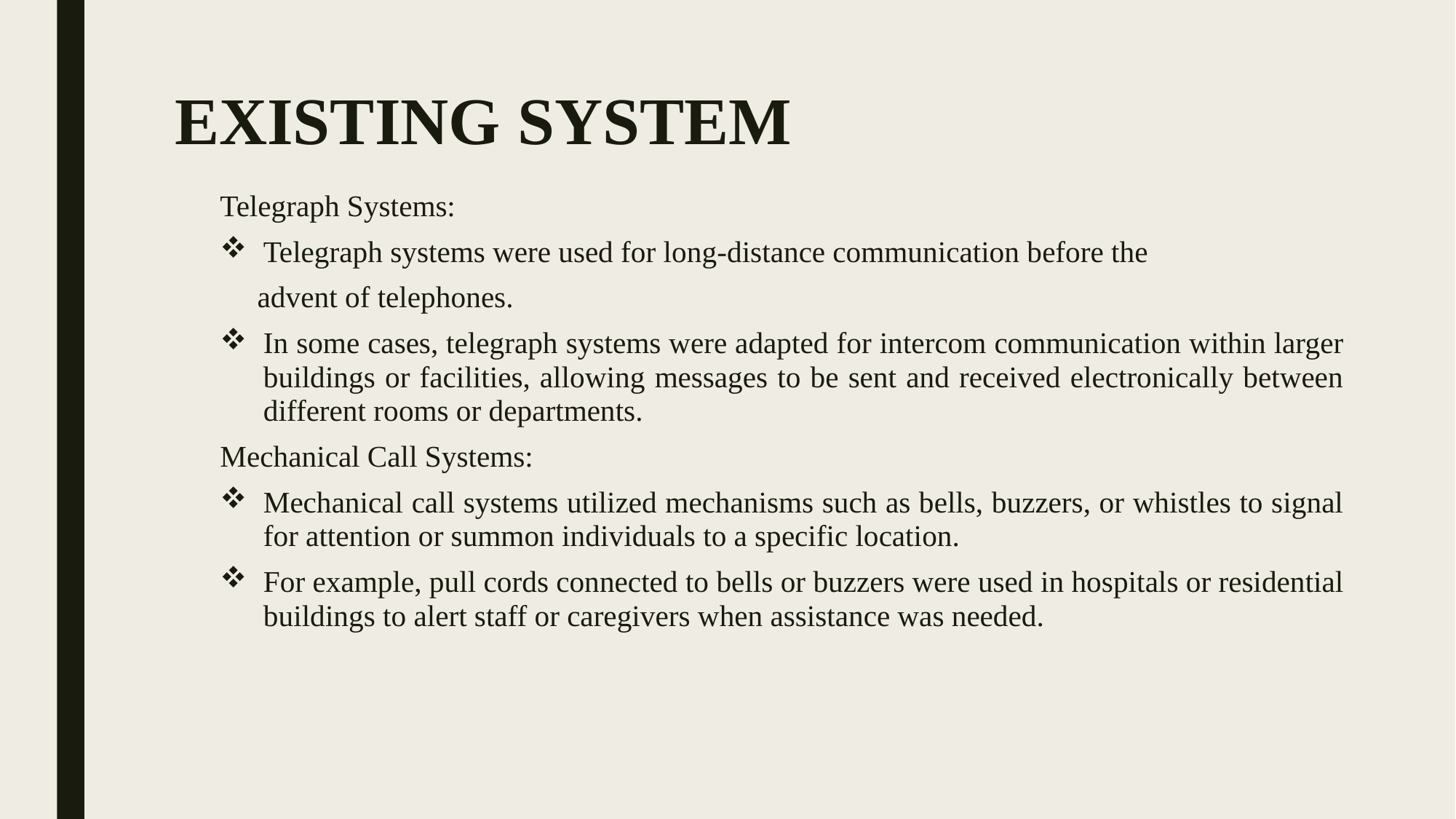

# EXISTING SYSTEM

Telegraph Systems:
Telegraph systems were used for long-distance communication before the
     advent of telephones.
In some cases, telegraph systems were adapted for intercom communication within larger buildings or facilities, allowing messages to be sent and received electronically between different rooms or departments.
Mechanical Call Systems:
Mechanical call systems utilized mechanisms such as bells, buzzers, or whistles to signal for attention or summon individuals to a specific location.
For example, pull cords connected to bells or buzzers were used in hospitals or residential buildings to alert staff or caregivers when assistance was needed.